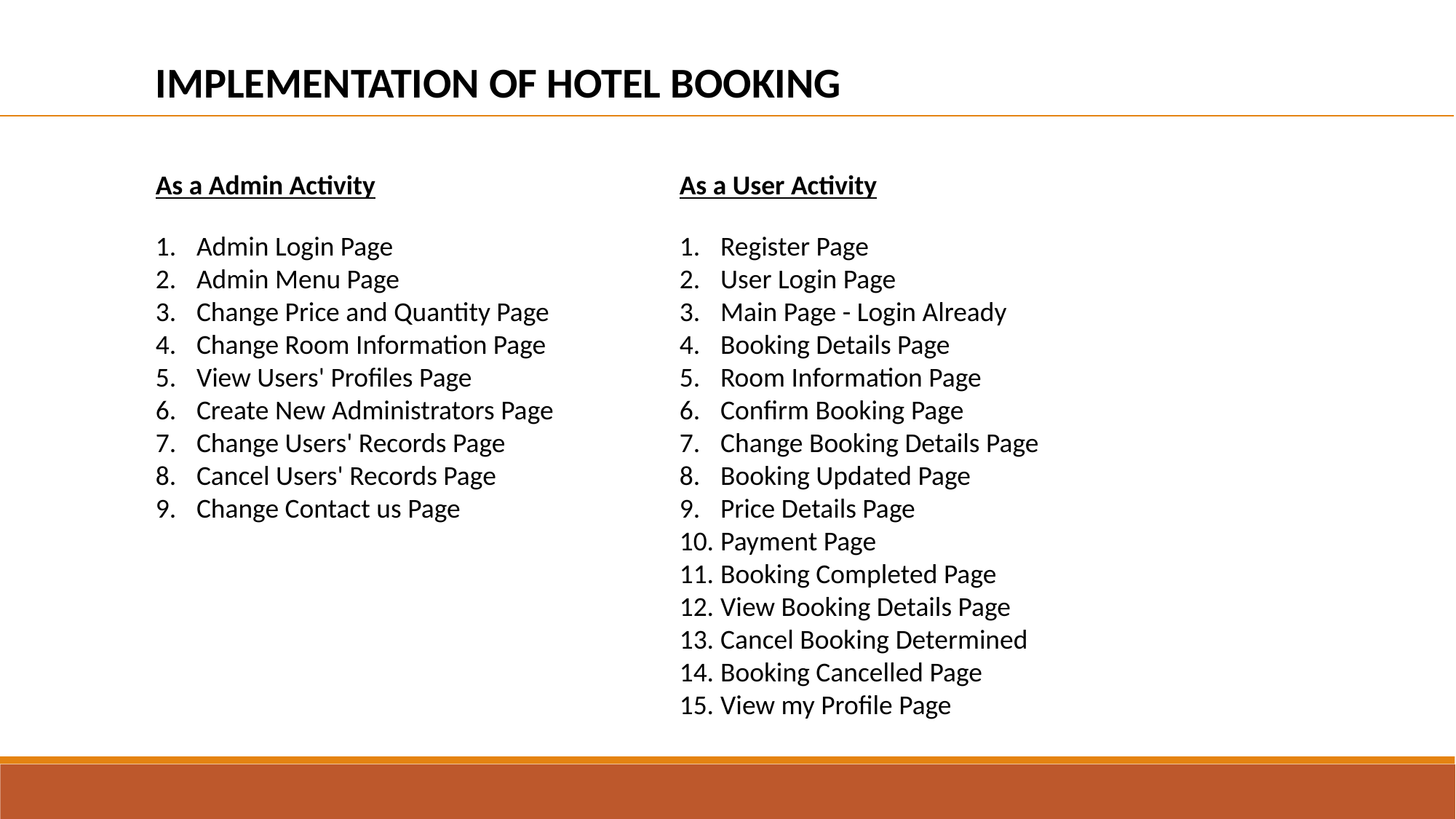

IMPLEMENTATION OF HOTEL BOOKING
As a Admin Activity
As a User Activity
Admin Login Page
Admin Menu Page
Change Price and Quantity Page
Change Room Information Page
View Users' Profiles Page
Create New Administrators Page
Change Users' Records Page
Cancel Users' Records Page
Change Contact us Page
Register Page
User Login Page
Main Page - Login Already
Booking Details Page
Room Information Page
Confirm Booking Page
Change Booking Details Page
Booking Updated Page
Price Details Page
Payment Page
Booking Completed Page
View Booking Details Page
Cancel Booking Determined
Booking Cancelled Page
View my Profile Page